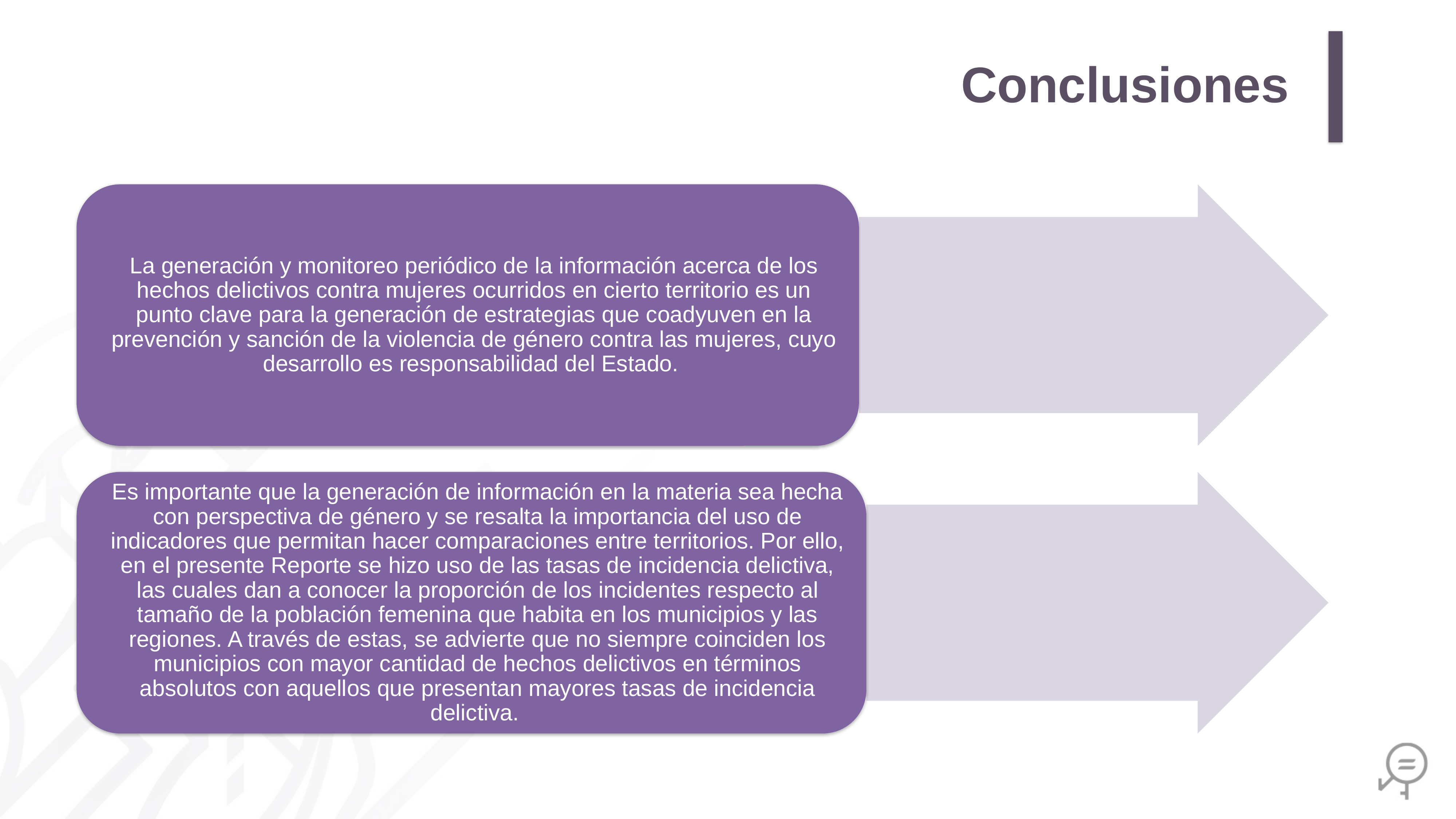

Conclusiones

La generación y monitoreo periódico de la información acerca de los hechos delictivos contra mujeres ocurridos en cierto territorio es un punto clave para la generación de estrategias que coadyuven en la prevención y sanción de la violencia de género contra las mujeres, cuyo desarrollo es responsabilidad del Estado.
Es importante que la generación de información en la materia sea hecha con perspectiva de género y se resalta la importancia del uso de indicadores que permitan hacer comparaciones entre territorios. Por ello, en el presente Reporte se hizo uso de las tasas de incidencia delictiva, las cuales dan a conocer la proporción de los incidentes respecto al tamaño de la población femenina que habita en los municipios y las regiones. A través de estas, se advierte que no siempre coinciden los municipios con mayor cantidad de hechos delictivos en términos absolutos con aquellos que presentan mayores tasas de incidencia delictiva.